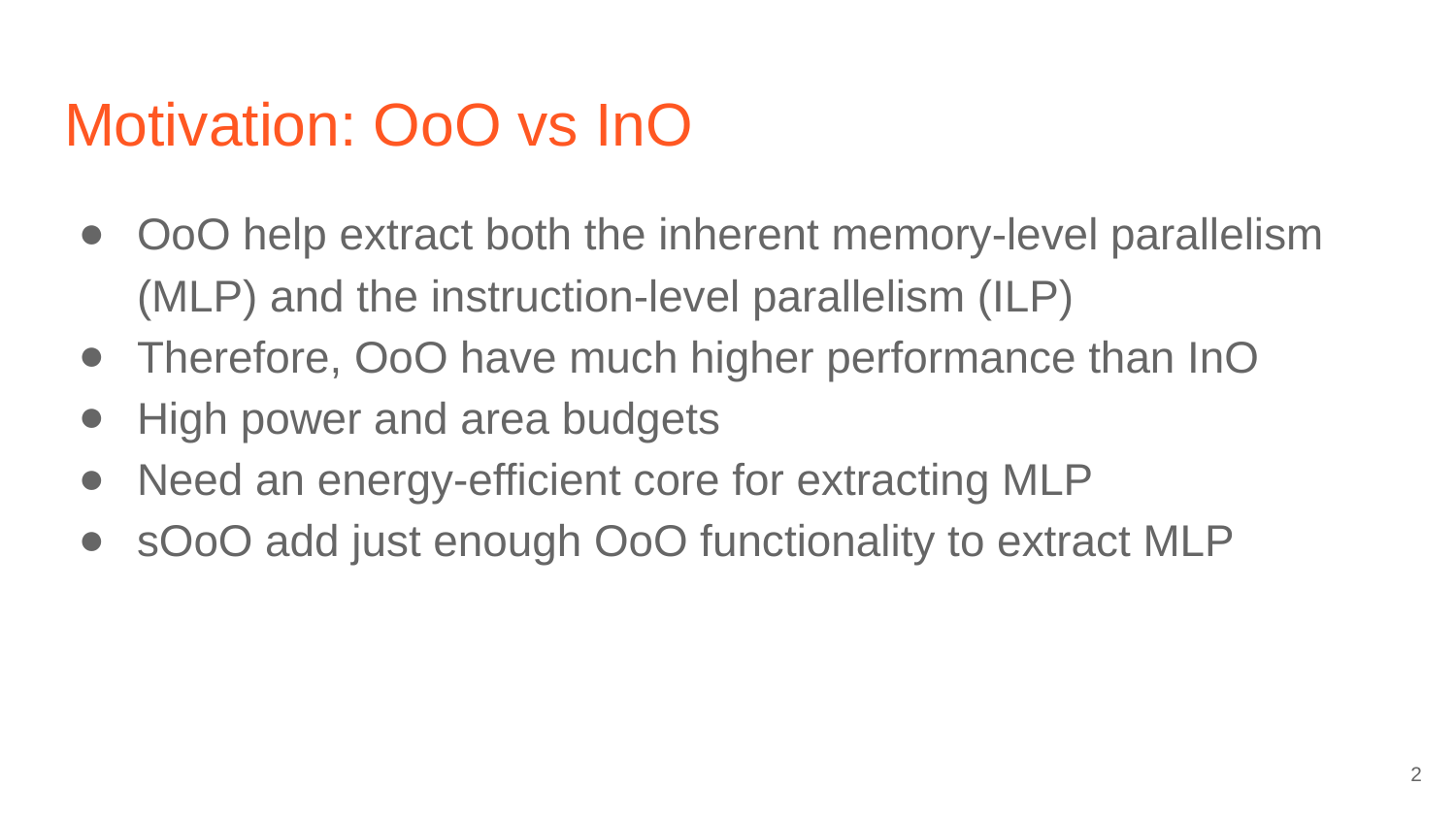

# Motivation: OoO vs InO
OoO help extract both the inherent memory-level parallelism (MLP) and the instruction-level parallelism (ILP)
Therefore, OoO have much higher performance than InO
High power and area budgets
Need an energy-efficient core for extracting MLP
sOoO add just enough OoO functionality to extract MLP
2